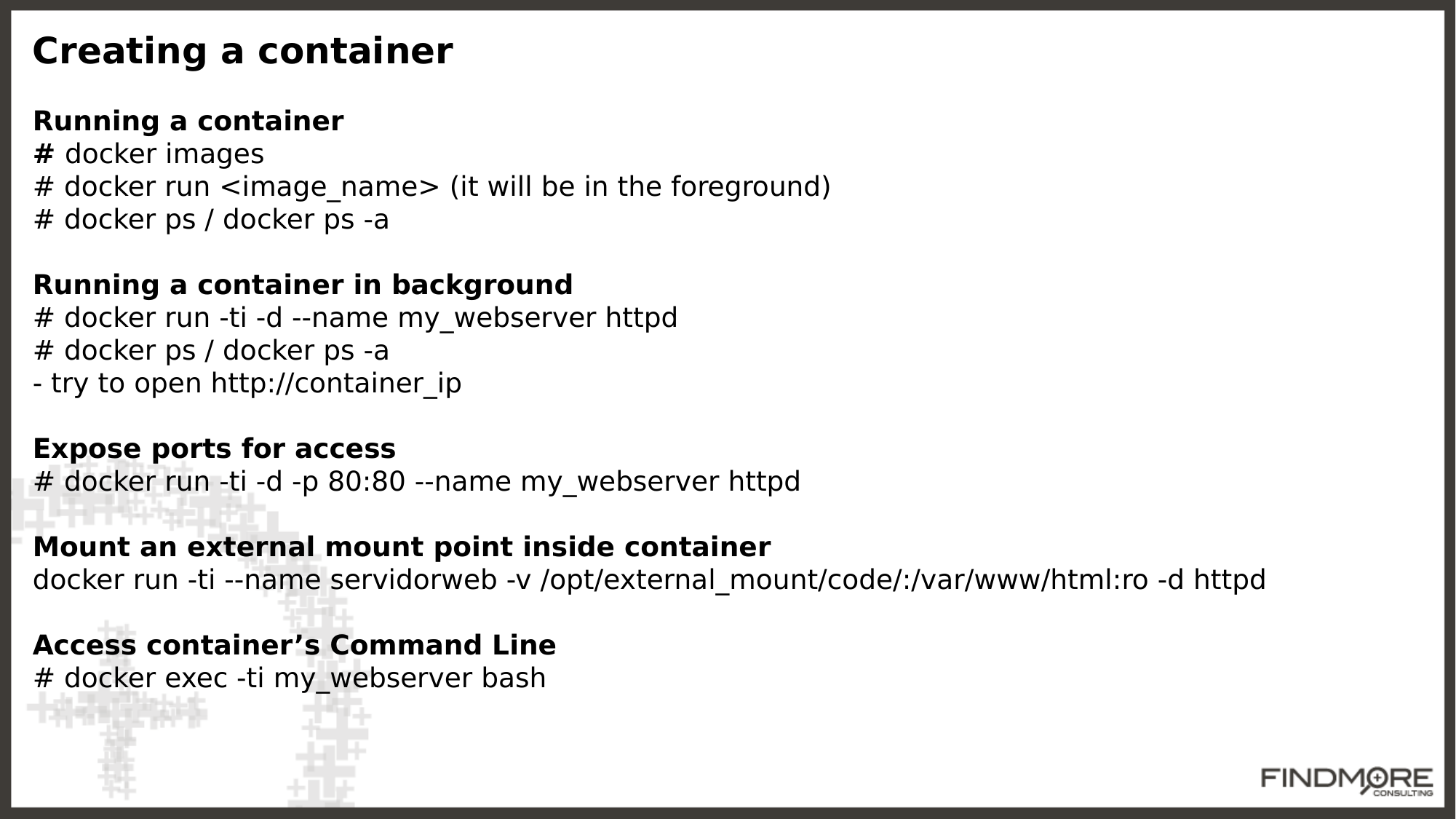

Creating a container

Running a container
# docker images
# docker run <image_name> (it will be in the foreground)
# docker ps / docker ps -a

Running a container in background
# docker run -ti -d --name my_webserver httpd
# docker ps / docker ps -a
- try to open http://container_ip

Expose ports for access
# docker run -ti -d -p 80:80 --name my_webserver httpd

Mount an external mount point inside container
docker run -ti --name servidorweb -v /opt/external_mount/code/:/var/www/html:ro -d httpd

Access container’s Command Line
# docker exec -ti my_webserver bash